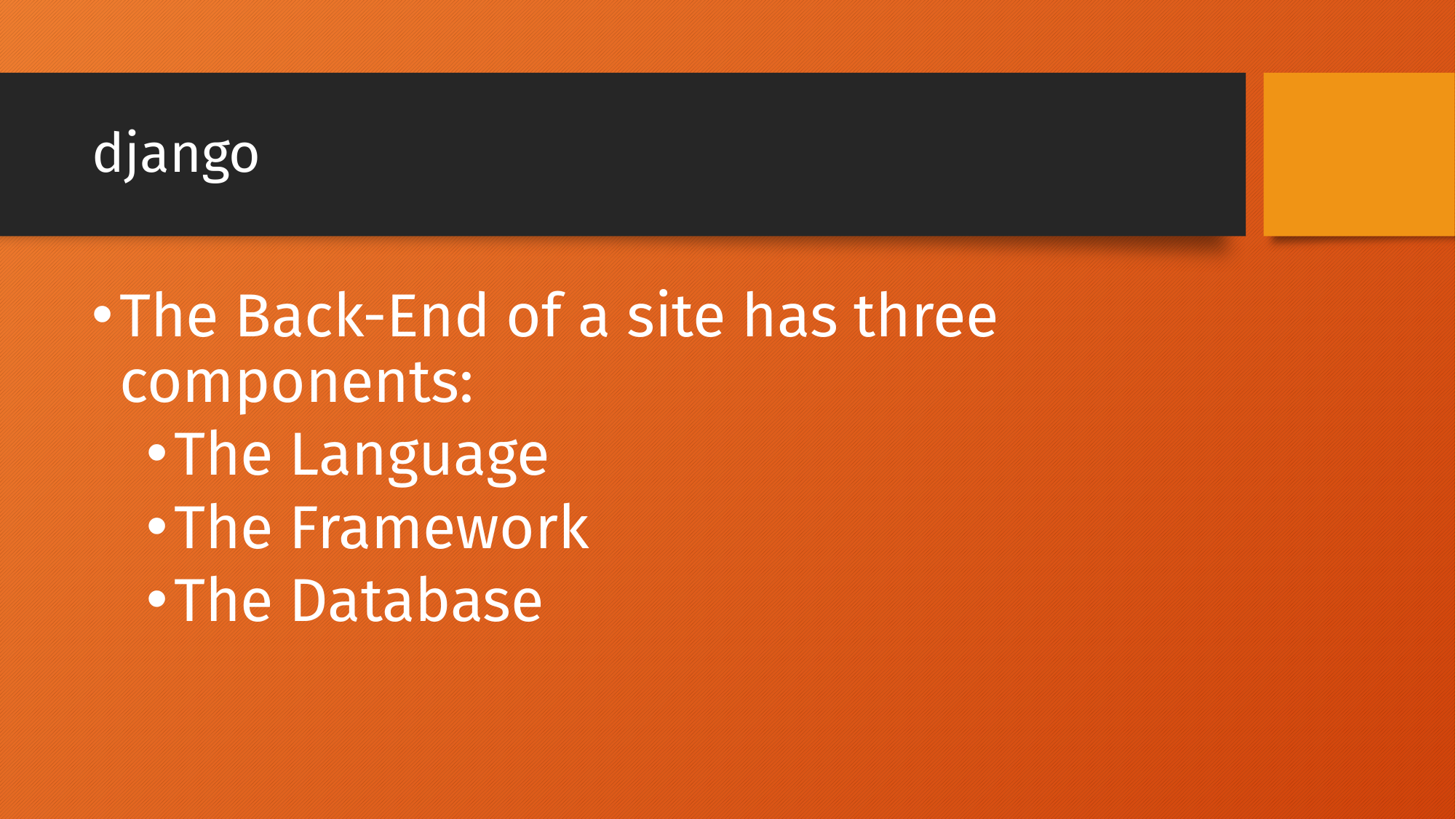

# django
The Back-End of a site has three components:
The Language
The Framework
The Database